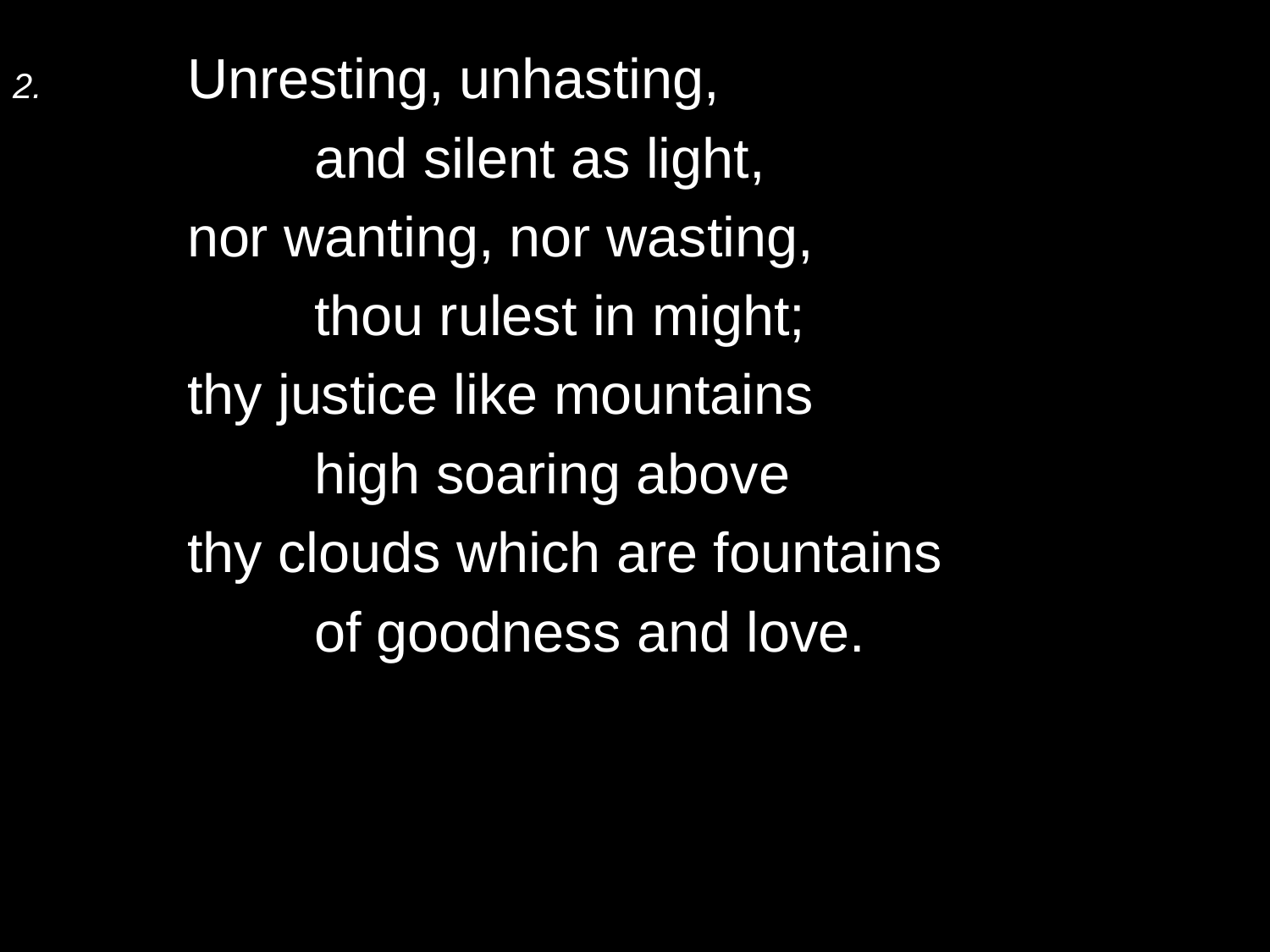

2.	Unresting, unhasting,
		and silent as light,
	nor wanting, nor wasting,
		thou rulest in might;
	thy justice like mountains
		high soaring above
	thy clouds which are fountains
		of goodness and love.